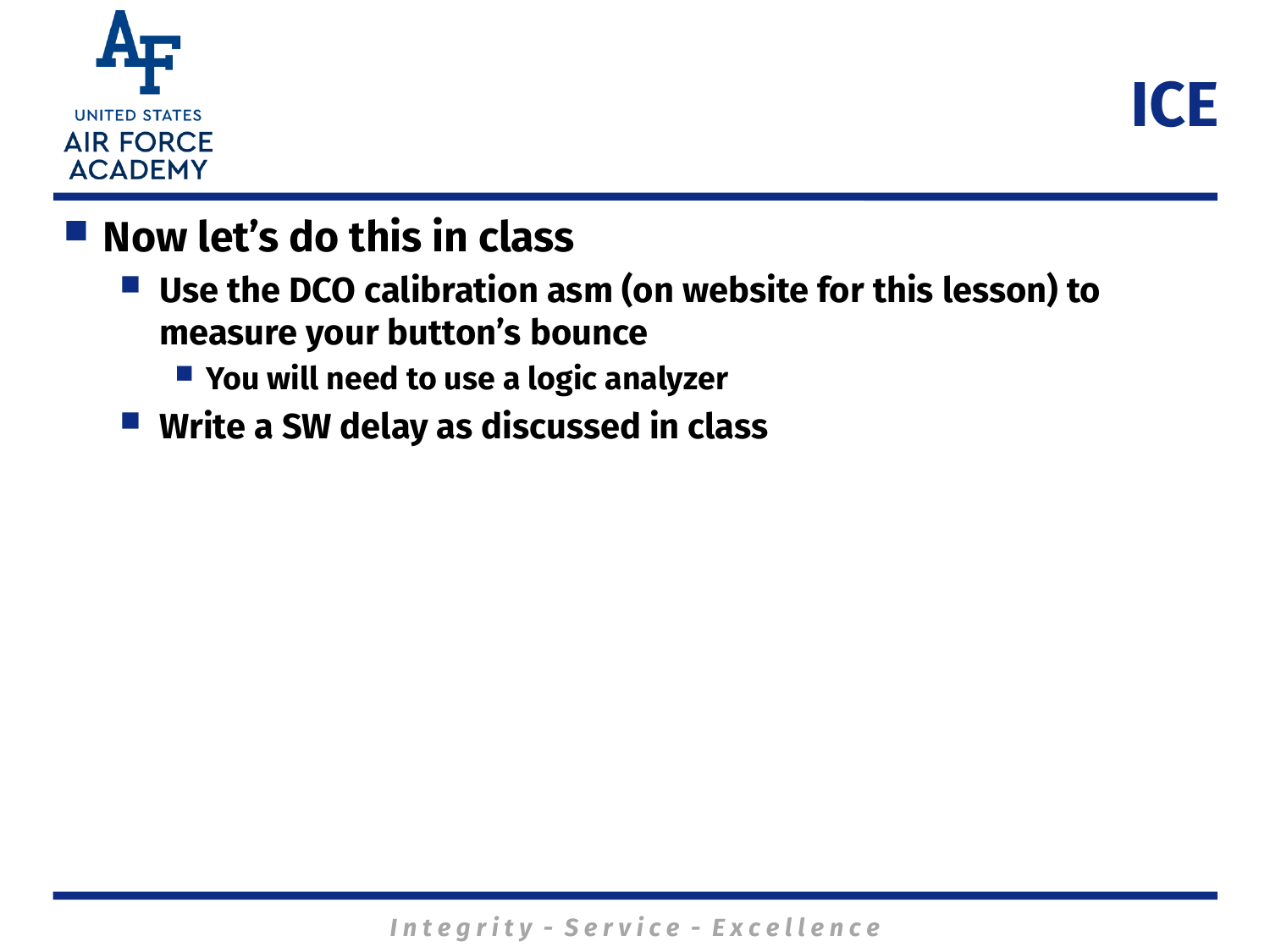

# ICE
Now let’s do this in class
Use the DCO calibration asm (on website for this lesson) to measure your button’s bounce
You will need to use a logic analyzer
Write a SW delay as discussed in class